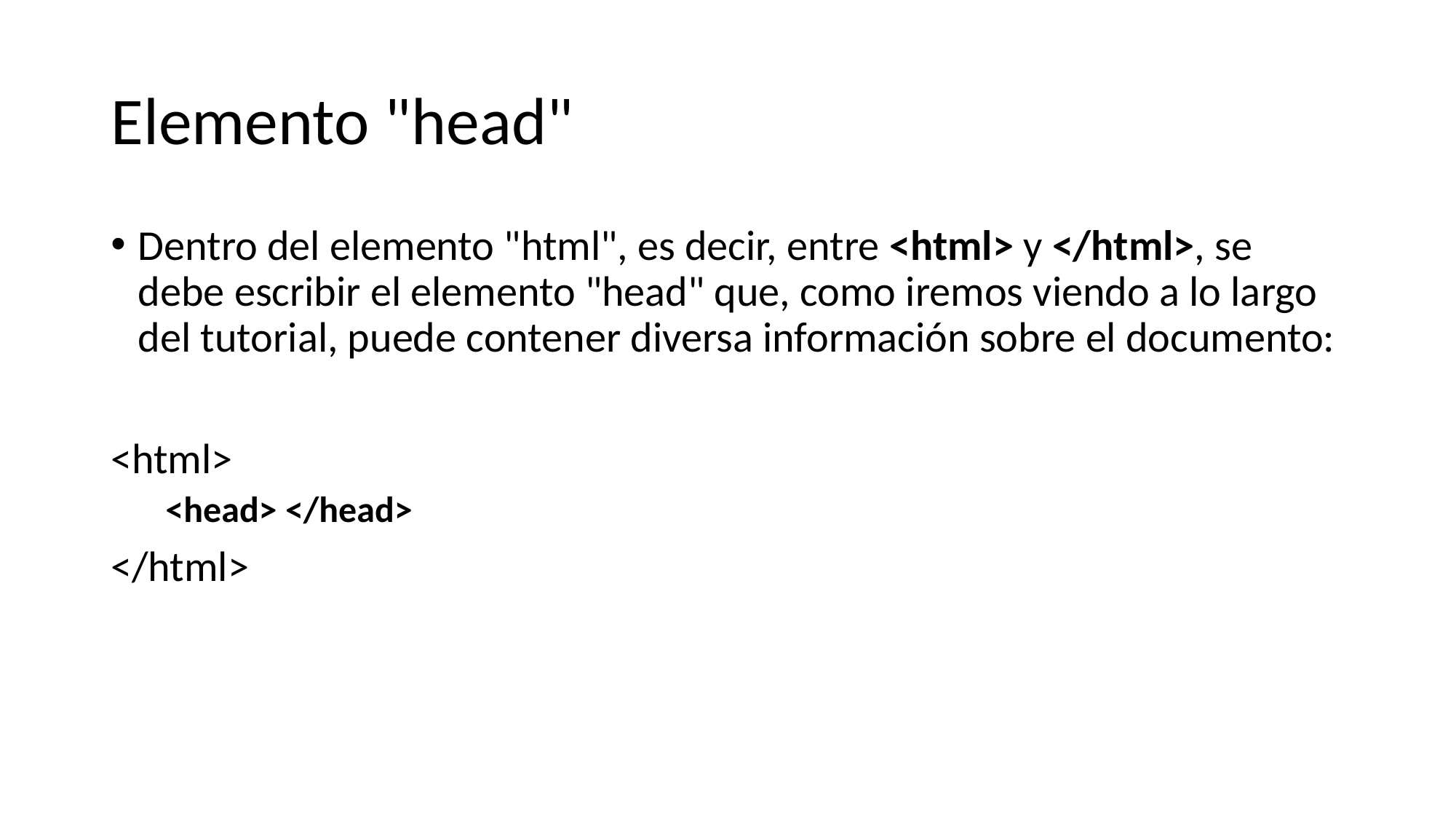

# Elemento "head"
Dentro del elemento "html", es decir, entre <html> y </html>, se debe escribir el elemento "head" que, como iremos viendo a lo largo del tutorial, puede contener diversa información sobre el documento:

<html>
<head> </head>
</html>